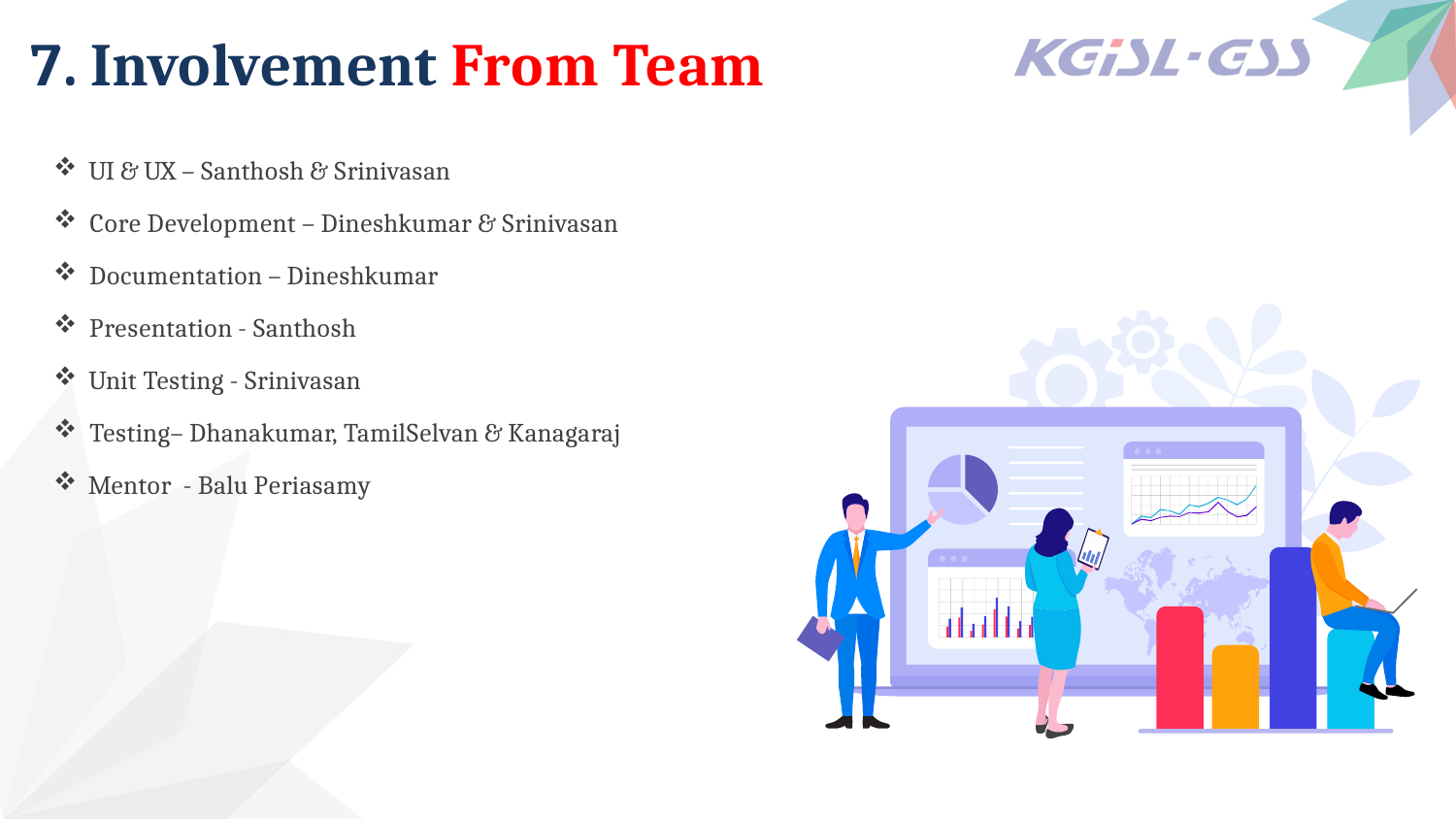

# 7. Involvement From Team
  UI & UX – Santhosh & Srinivasan
  Core Development – Dineshkumar & Srinivasan
  Documentation – Dineshkumar
  Presentation - Santhosh
  Unit Testing - Srinivasan
  Testing– Dhanakumar, TamilSelvan & Kanagaraj
  Mentor  - Balu Periasamy